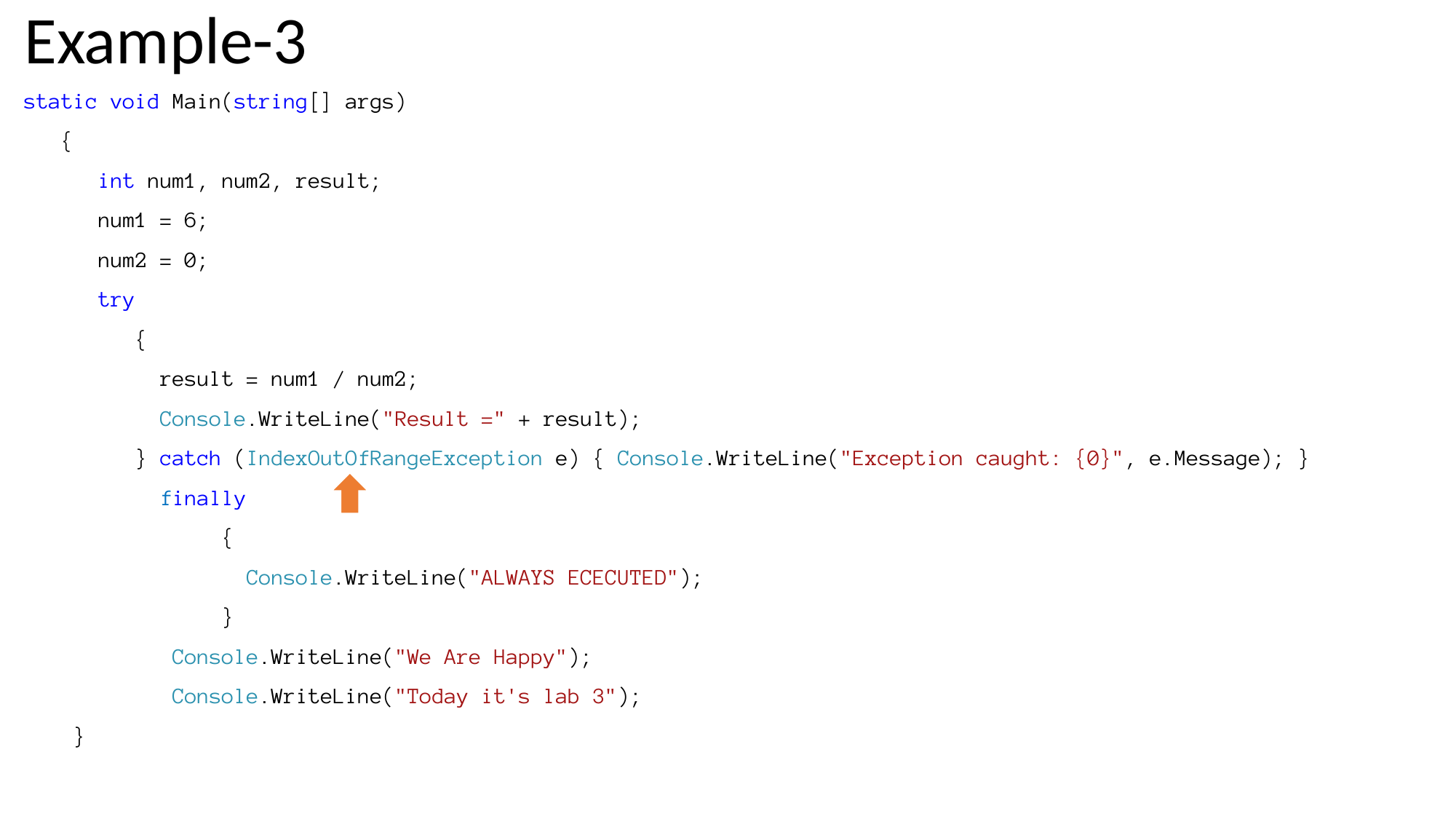

# Example-3
static void Main(string[] args)
   {
      int num1, num2, result;
      num1 = 6;
      num2 = 0;
      try
         {
           result = num1 / num2;
           Console.WriteLine("Result =" + result);
         } catch (IndexOutOfRangeException e) { Console.WriteLine("Exception caught: {0}", e.Message); }
           finally
                {
                  Console.WriteLine("ALWAYS ECECUTED");
                }
            Console.WriteLine("We Are Happy");
            Console.WriteLine("Today it's lab 3");
    }